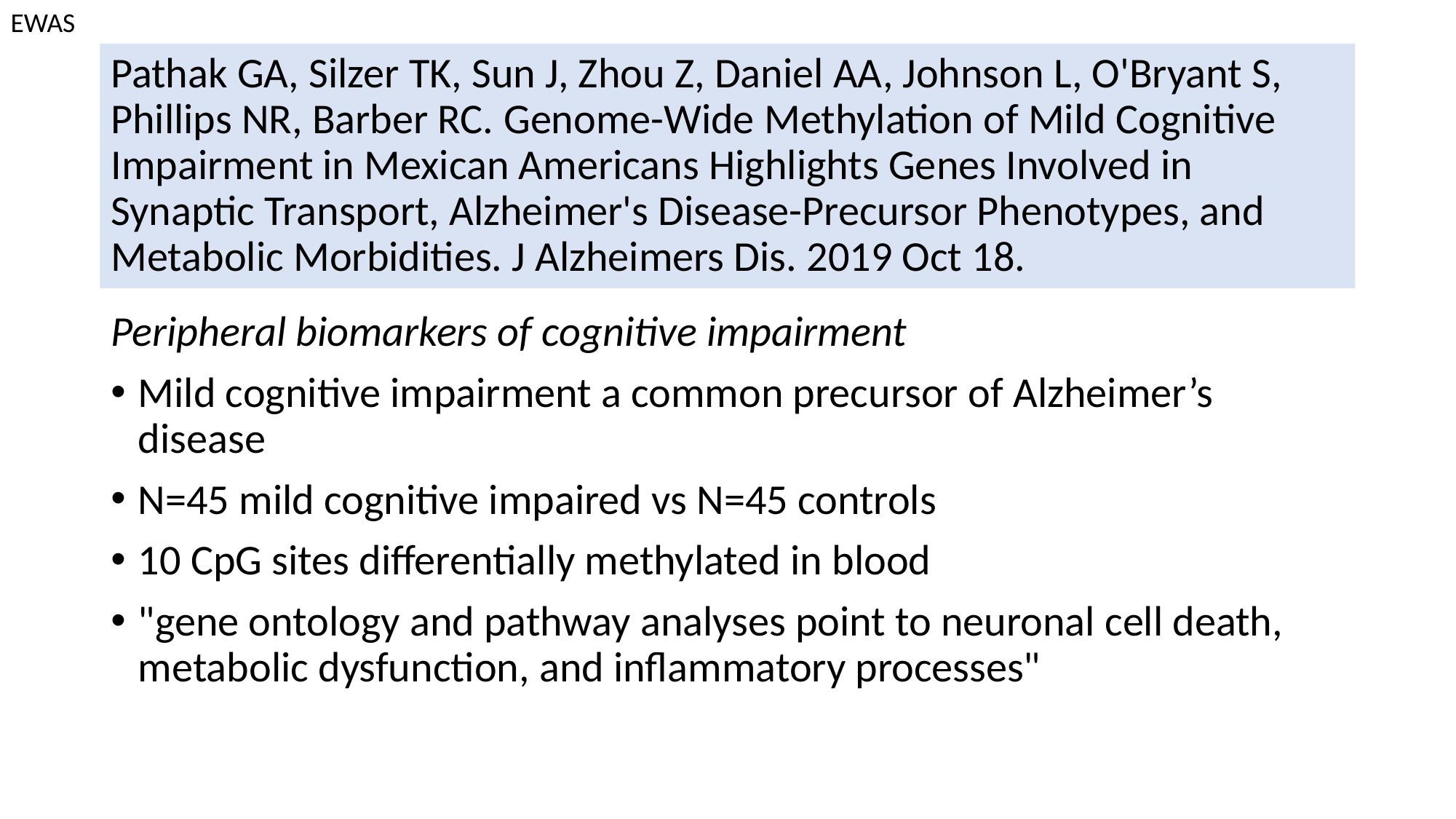

EWAS
# Pathak GA, Silzer TK, Sun J, Zhou Z, Daniel AA, Johnson L, O'Bryant S, Phillips NR, Barber RC. Genome-Wide Methylation of Mild Cognitive Impairment in Mexican Americans Highlights Genes Involved in Synaptic Transport, Alzheimer's Disease-Precursor Phenotypes, and Metabolic Morbidities. J Alzheimers Dis. 2019 Oct 18.
Peripheral biomarkers of cognitive impairment
Mild cognitive impairment a common precursor of Alzheimer’s disease
N=45 mild cognitive impaired vs N=45 controls
10 CpG sites differentially methylated in blood
"gene ontology and pathway analyses point to neuronal cell death, metabolic dysfunction, and inflammatory processes"